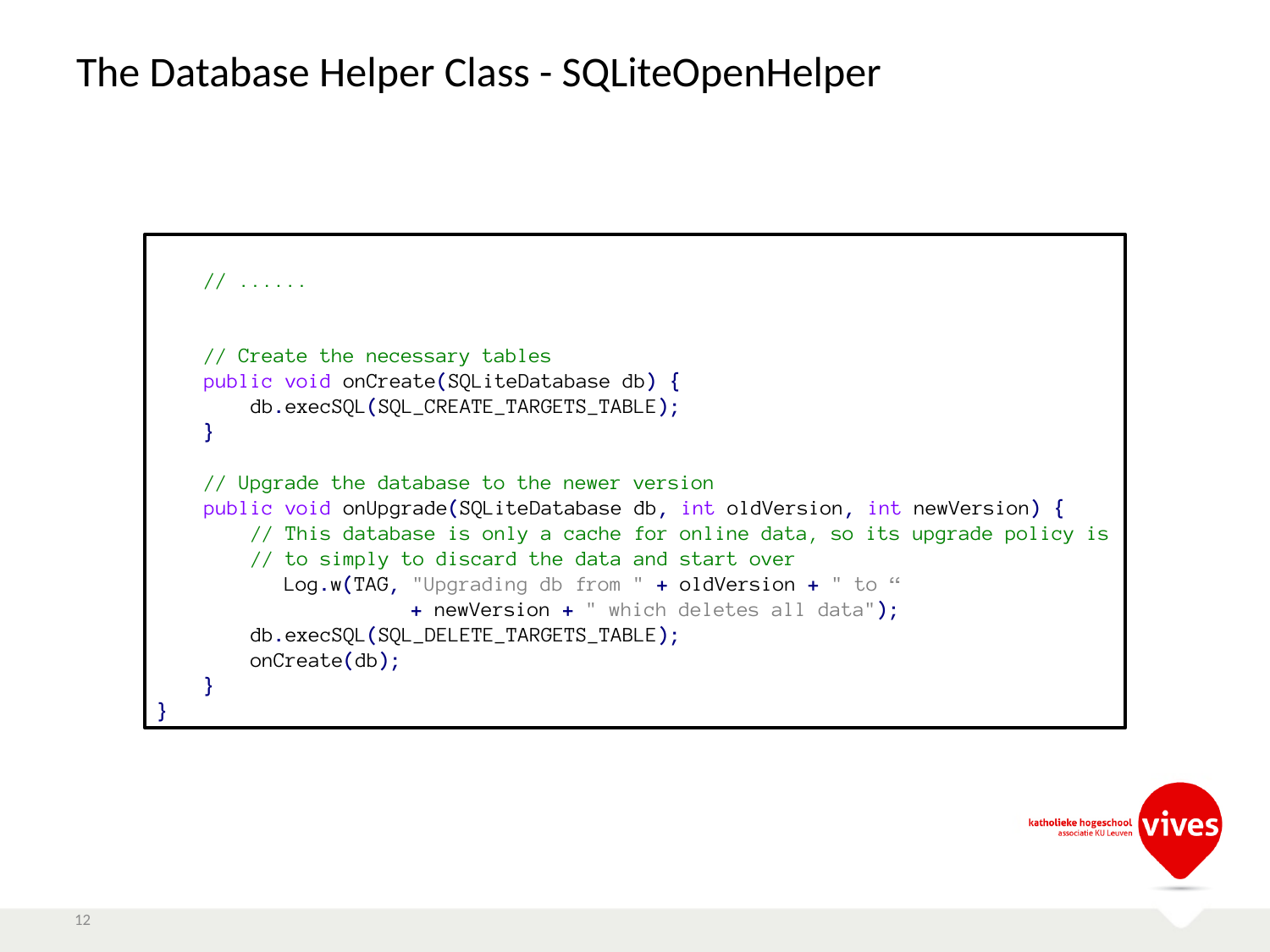

# The Database Helper Class - SQLiteOpenHelper

    // ......

    // Create the necessary tables
    public void onCreate(SQLiteDatabase db) {
        db.execSQL(SQL_CREATE_TARGETS_TABLE);
    }

    // Upgrade the database to the newer version
    public void onUpgrade(SQLiteDatabase db, int oldVersion, int newVersion) {
        // This database is only a cache for online data, so its upgrade policy is
        // to simply to discard the data and start over
    	Log.w(TAG, "Upgrading db from " + oldVersion + " to “
		+ newVersion + " which deletes all data");
        db.execSQL(SQL_DELETE_TARGETS_TABLE);
        onCreate(db);
    }
}
12